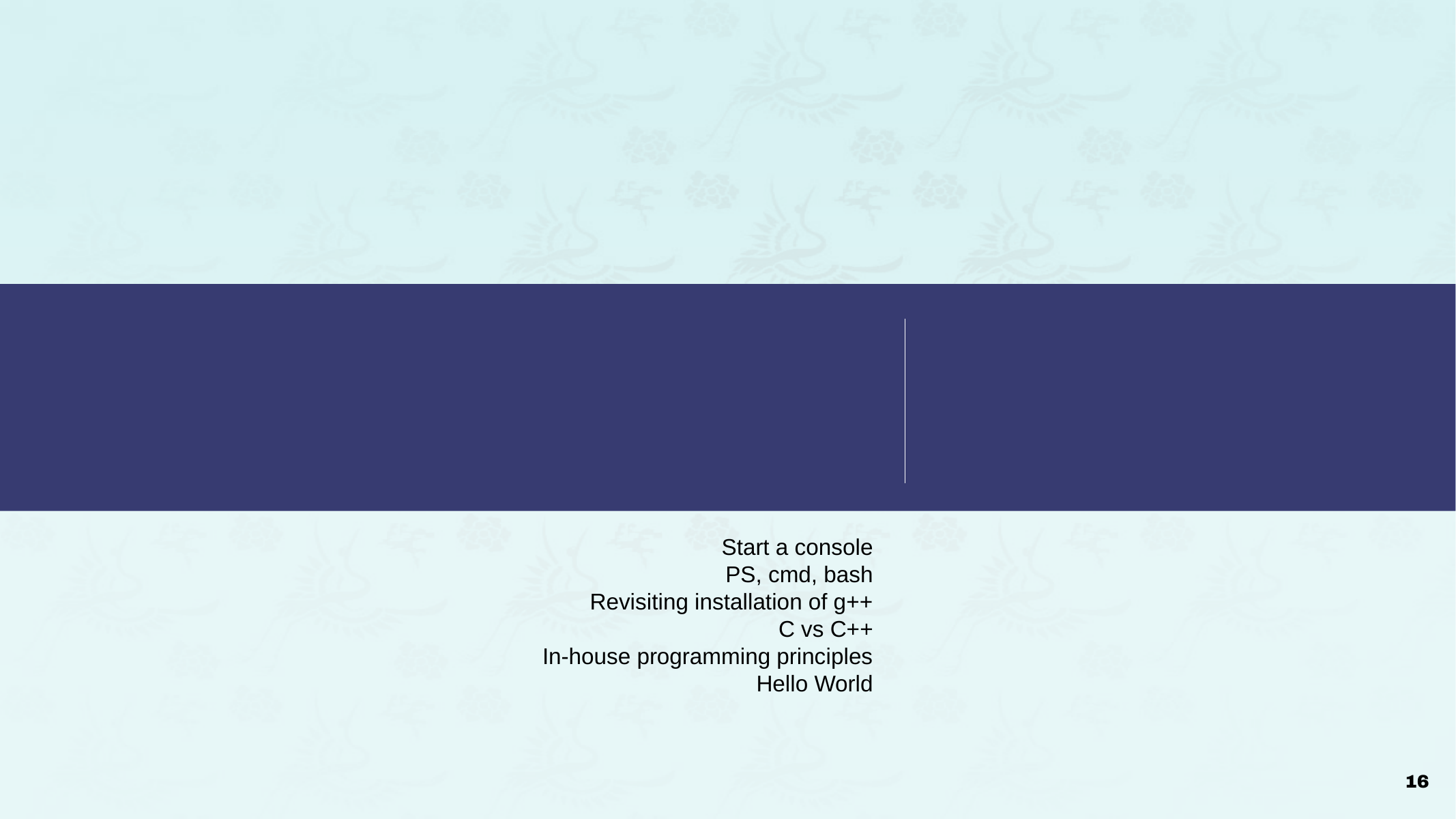

C++ For C Coders 1
Start a console
PS, cmd, bash
Revisiting installation of g++
C vs C++
In-house programming principles
Hello World
16